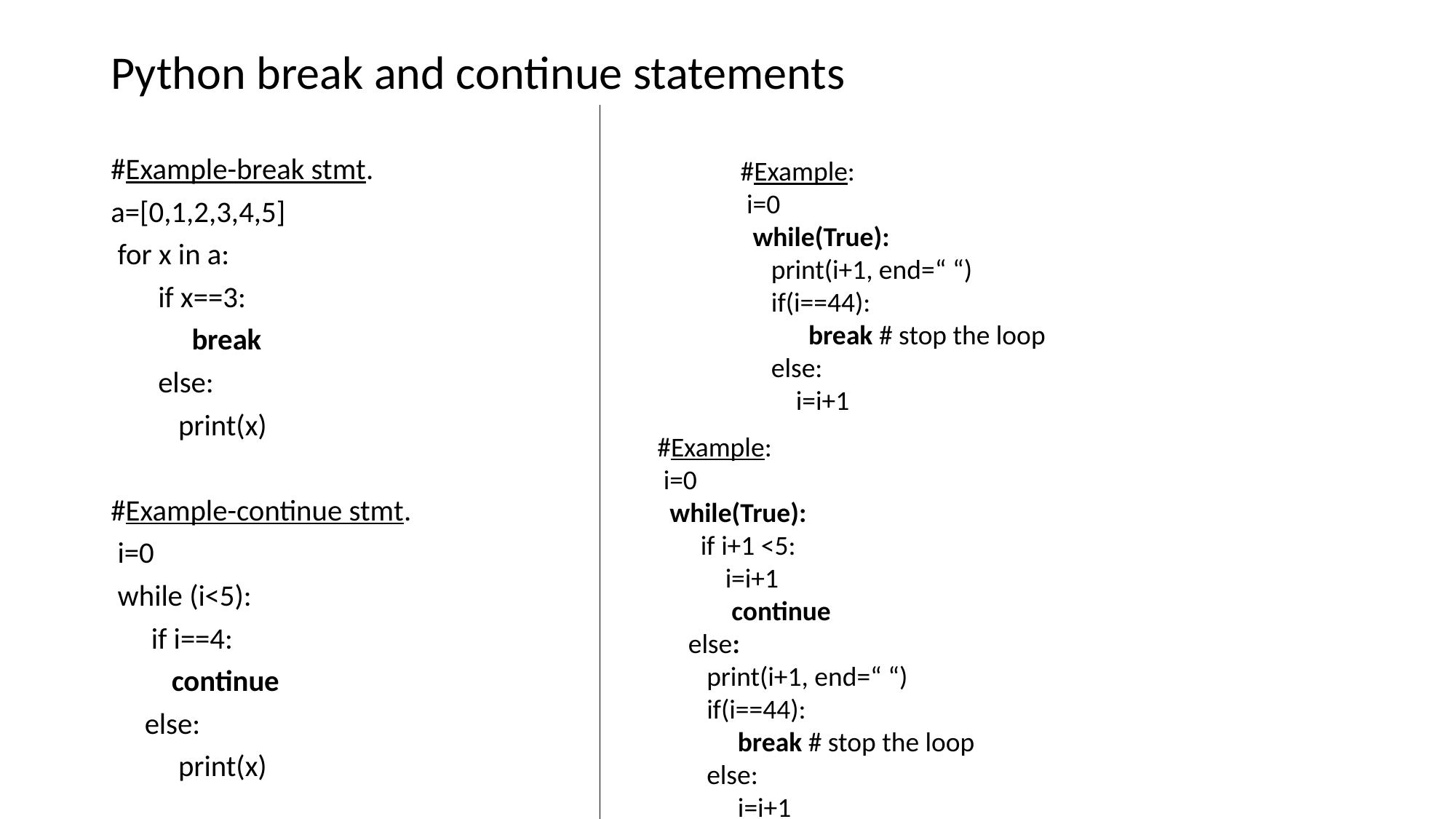

# Python break and continue statements
#Example-break stmt.
a=[0,1,2,3,4,5]
 for x in a:
       if x==3:
            break
       else:
          print(x)

#Example-continue stmt.
 i=0
 while (i<5):
      if i==4:
         continue
     else:
          print(x)
#Example:
 i=0
  while(True):
     print(i+1, end=“ “)
     if(i==44):
           break # stop the loop
     else:
         i=i+1
#Example:
 i=0
  while(True):
       if i+1 <5:
           i=i+1
            continue
     else:
        print(i+1, end=“ “)
        if(i==44):
             break # stop the loop
        else:
             i=i+1